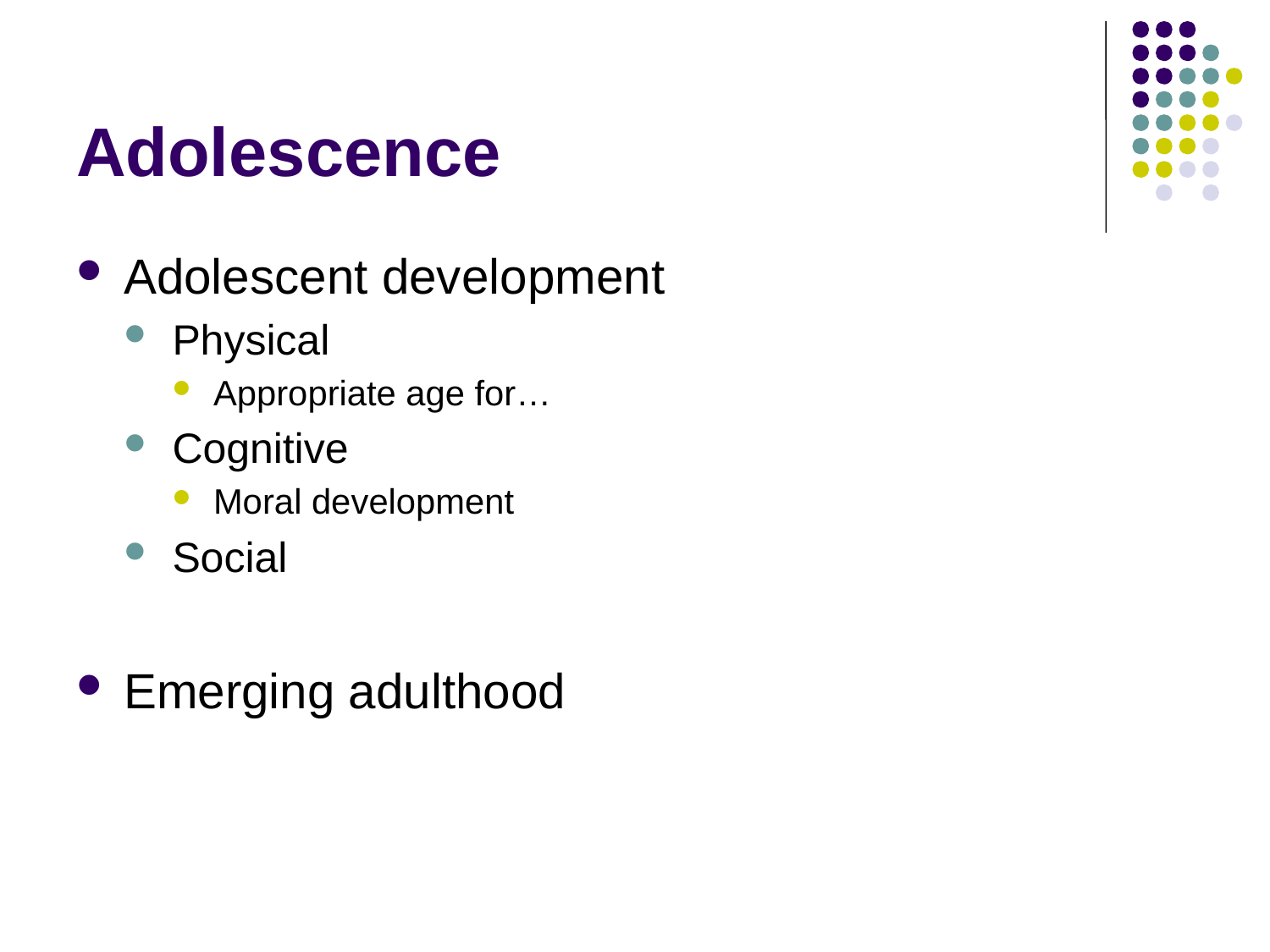

# Adolescence
Adolescent development
Physical
Appropriate age for…
Cognitive
Moral development
Social

Emerging adulthood